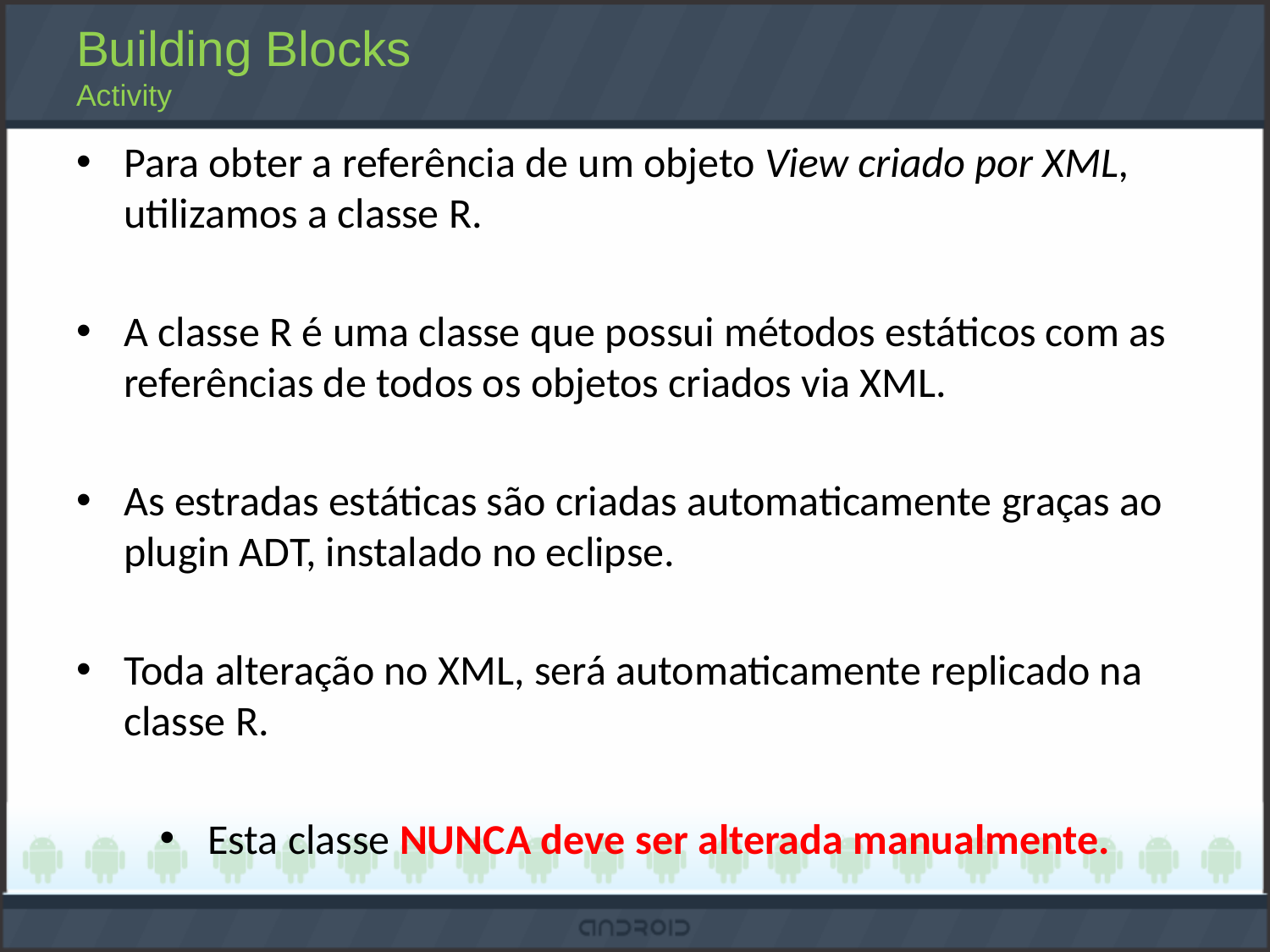

# Building Blocks Activity
Para obter a referência de um objeto View criado por XML, utilizamos a classe R.

A classe R é uma classe que possui métodos estáticos com as referências de todos os objetos criados via XML.

As estradas estáticas são criadas automaticamente graças ao plugin ADT, instalado no eclipse.

Toda alteração no XML, será automaticamente replicado na classe R.

Esta classe NUNCA deve ser alterada manualmente.